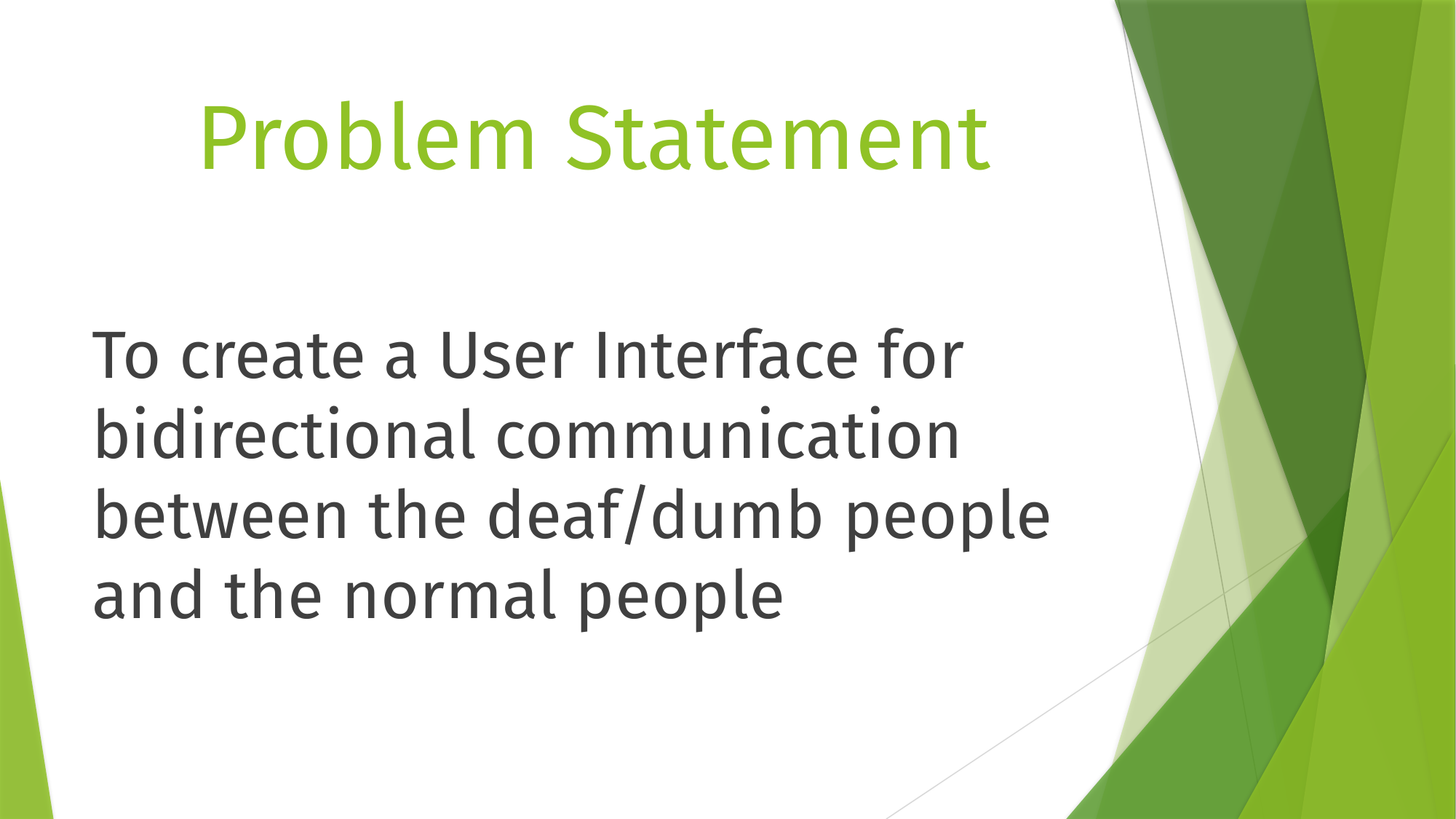

# Problem Statement

To create a User Interface for bidirectional communication between the deaf/dumb people and the normal people